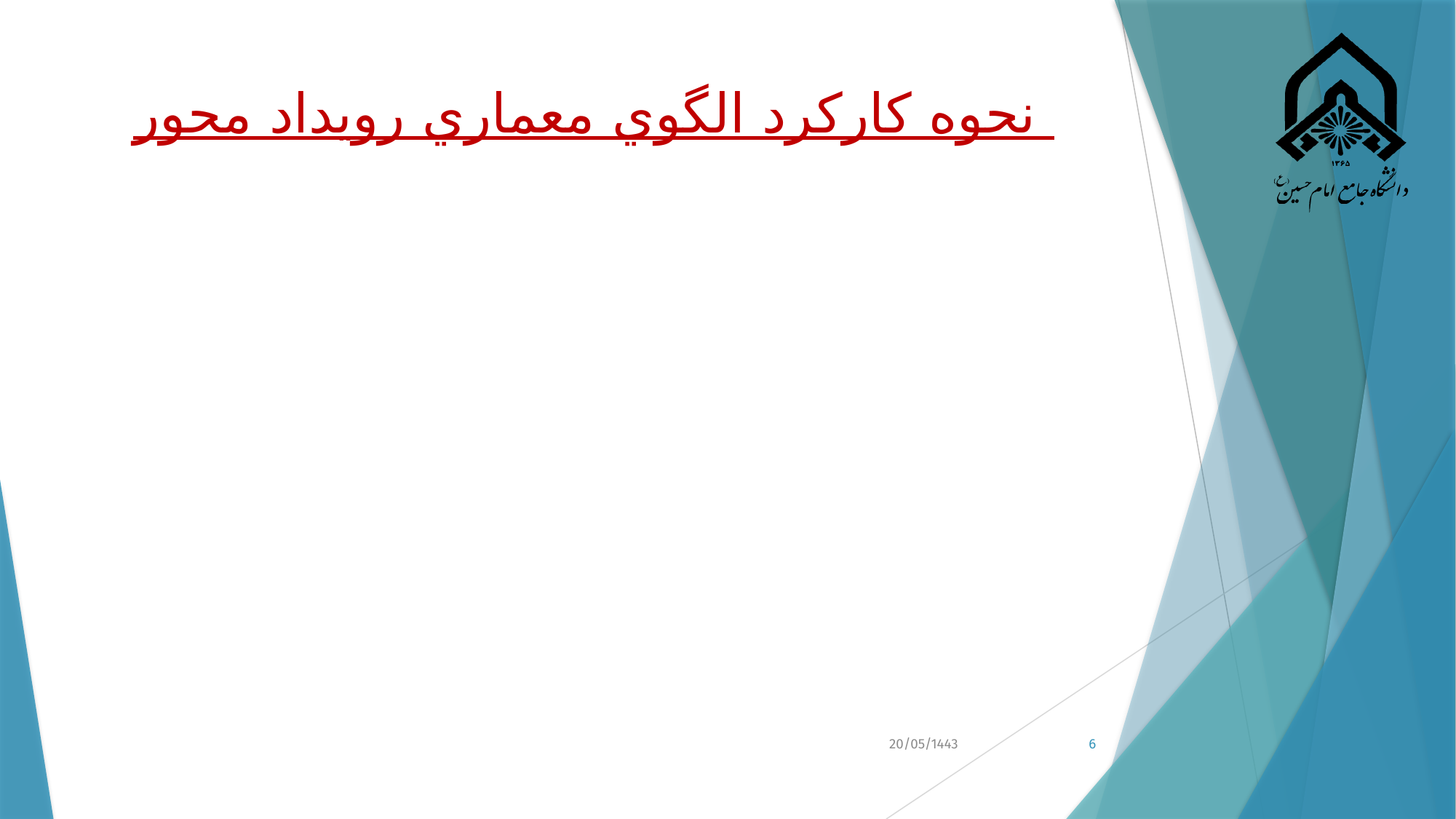

# نحوه كاركرد الگوي معماري رويداد محور

20/05/1443
6